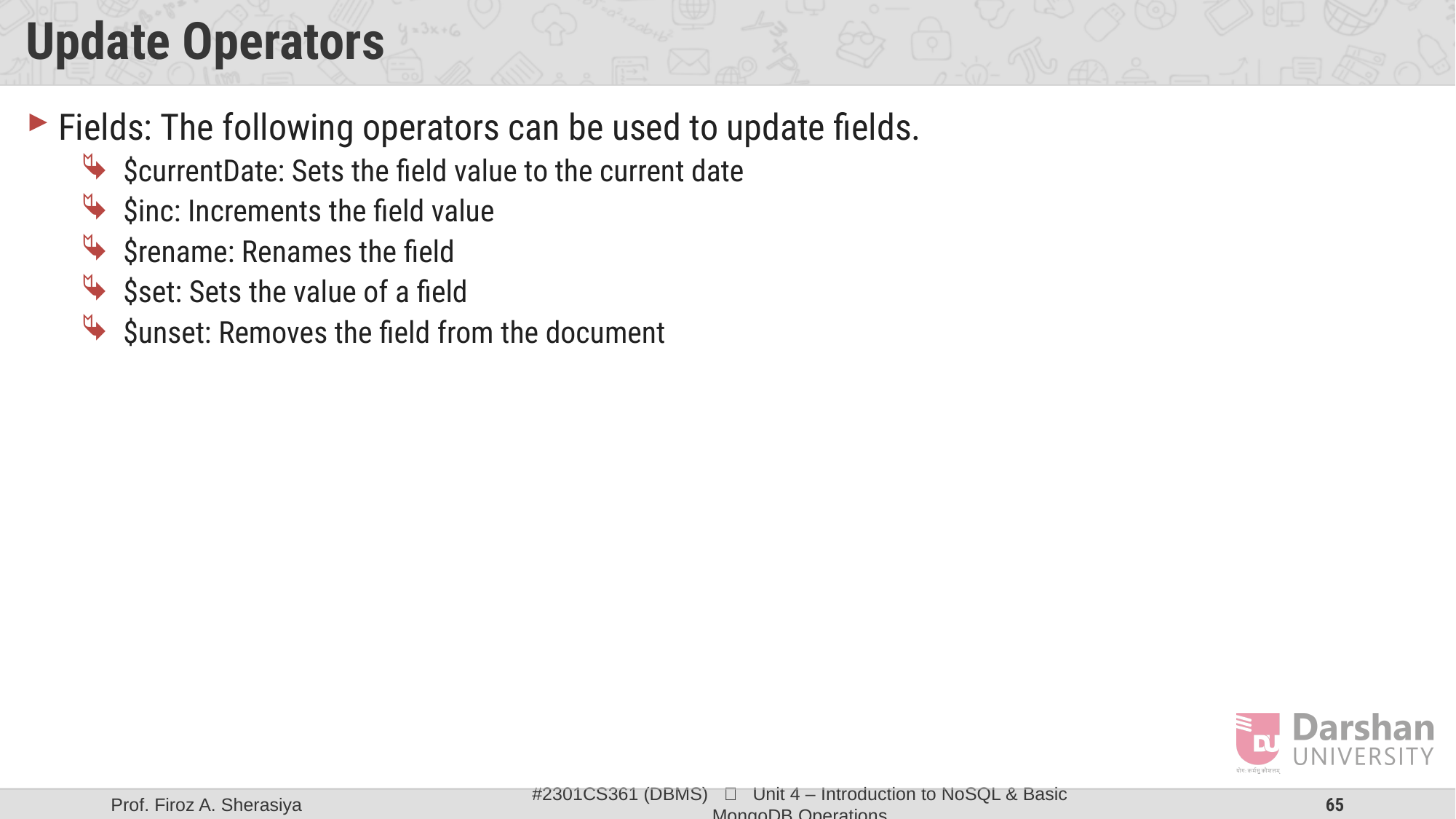

# Update Operators
Fields: The following operators can be used to update fields.
$currentDate: Sets the field value to the current date
$inc: Increments the field value
$rename: Renames the field
$set: Sets the value of a field
$unset: Removes the field from the document